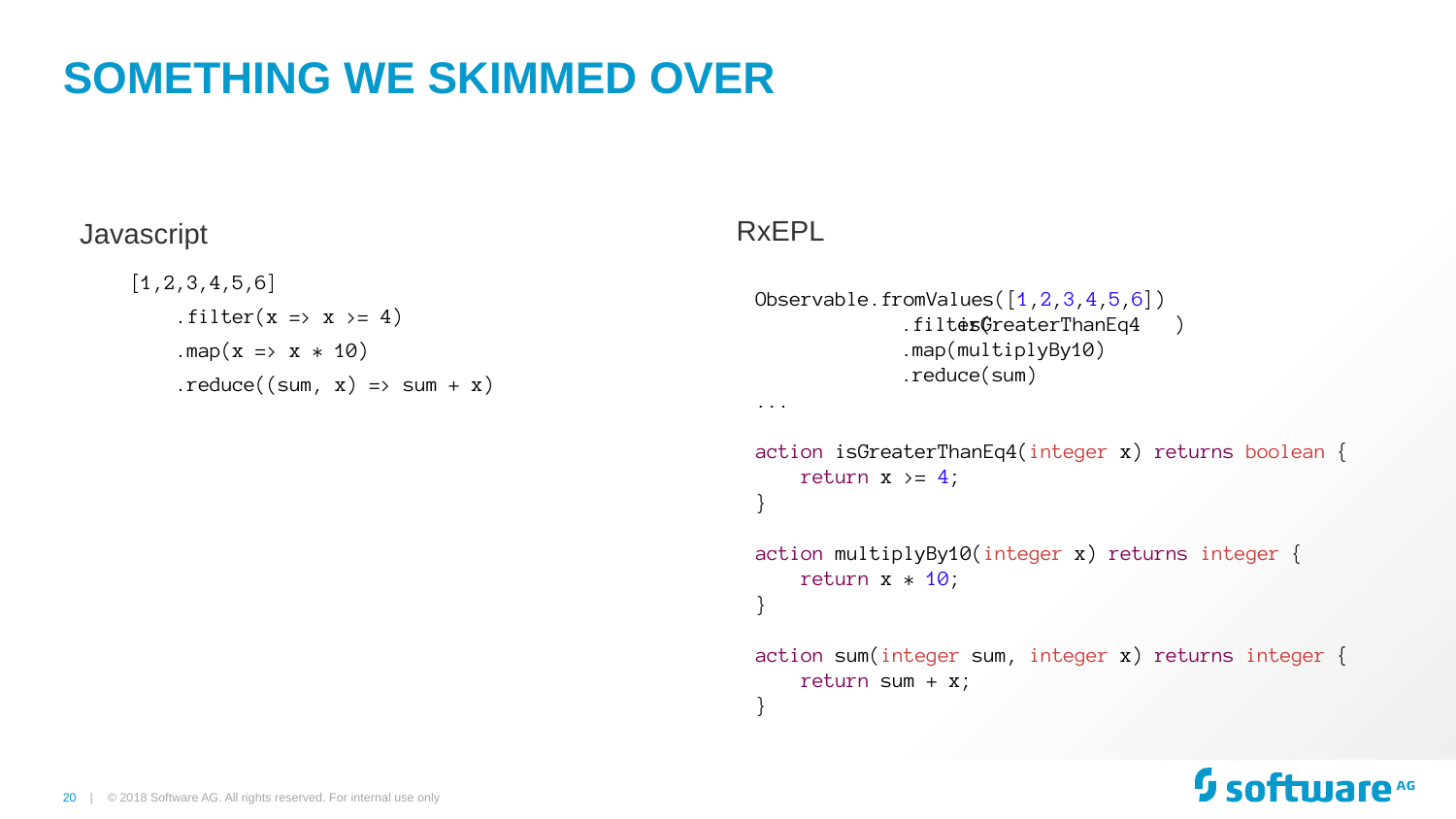

# Something we skimmed over

RxEPL
Javascript
[1,2,3,4,5,6]
    .filter(x => x >= 4)
    .map(x => x * 10)
    .reduce((sum, x) => sum + x)
Observable.fromValues([1,2,3,4,5,6])
 	.filter(                )
	.map(multiplyBy10)
	.reduce(sum)
...

action isGreaterThanEq4(integer x) returns boolean {
    return x >= 4;
}

action multiplyBy10(integer x) returns integer {
    return x * 10;
}

action sum(integer sum, integer x) returns integer {
    return sum + x;
}
isGreaterThanEq4
© 2018 Software AG. All rights reserved. For internal use only